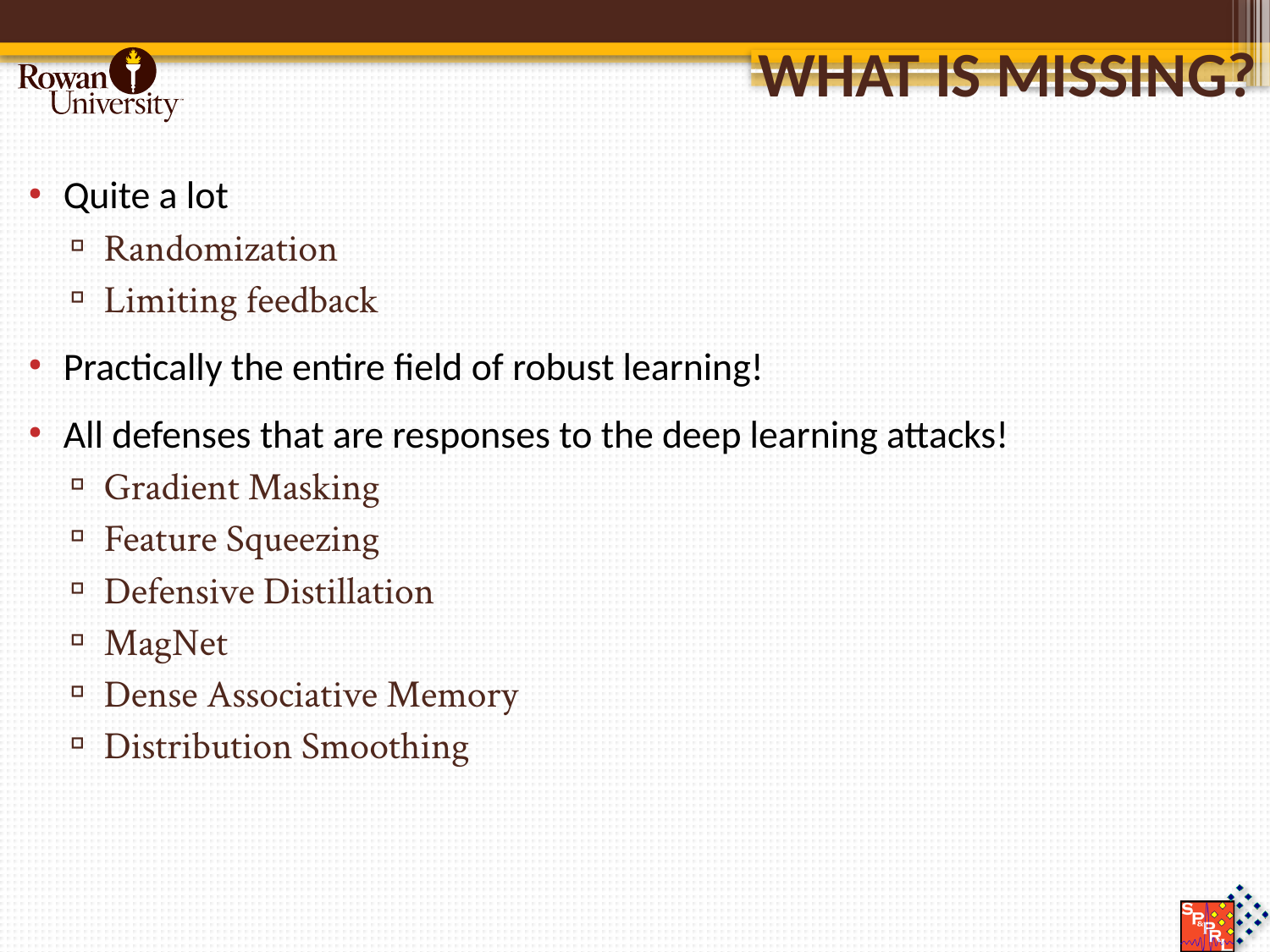

# What is missing?
Quite a lot
Randomization
Limiting feedback
Practically the entire field of robust learning!
All defenses that are responses to the deep learning attacks!
Gradient Masking
Feature Squeezing
Defensive Distillation
MagNet
Dense Associative Memory
Distribution Smoothing